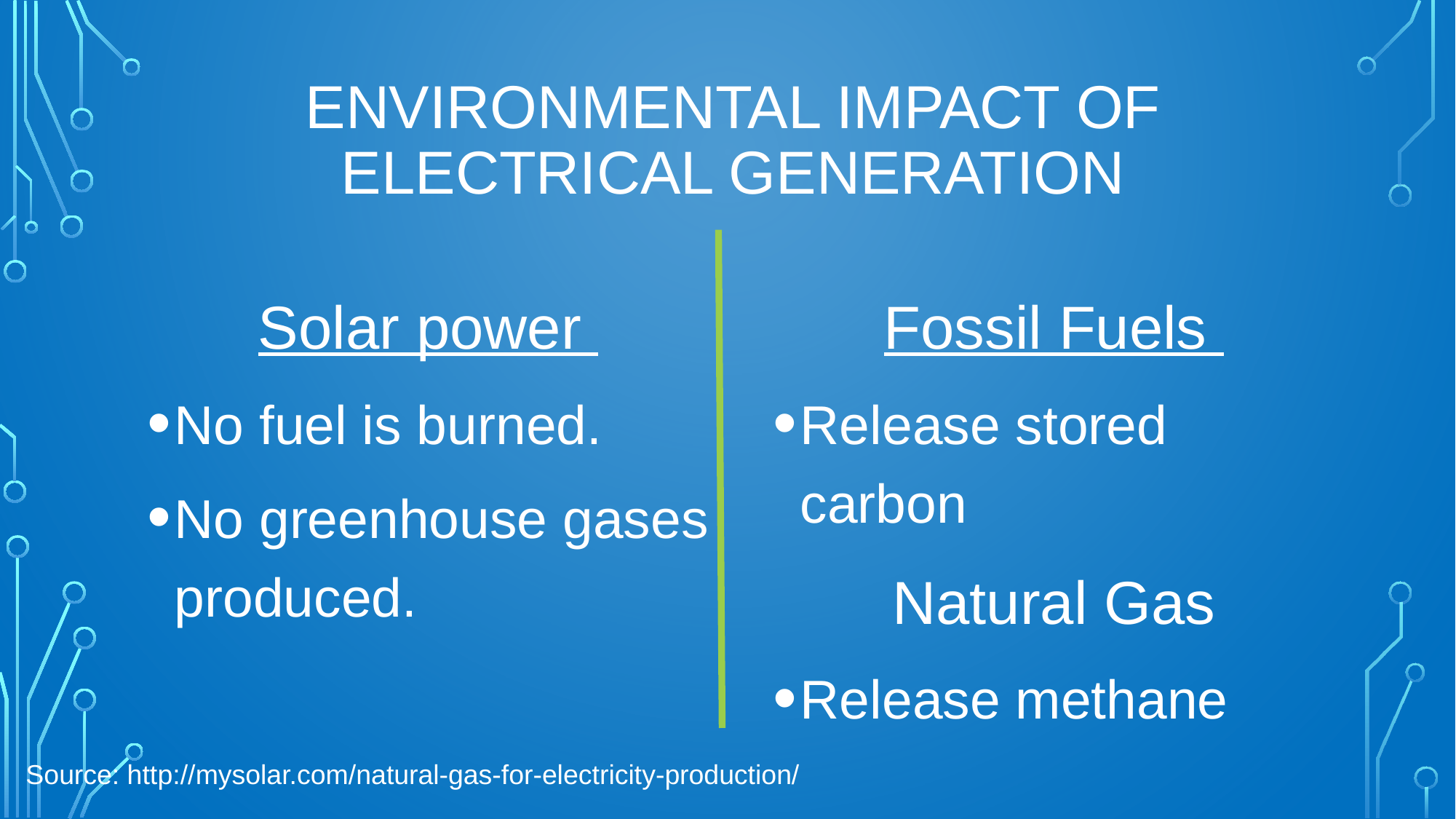

# Environmental Impact of Electrical Generation
Solar power
No fuel is burned.
No greenhouse gases produced.
Fossil Fuels
Release stored carbon
Natural Gas
Release methane
Source: http://mysolar.com/natural-gas-for-electricity-production/